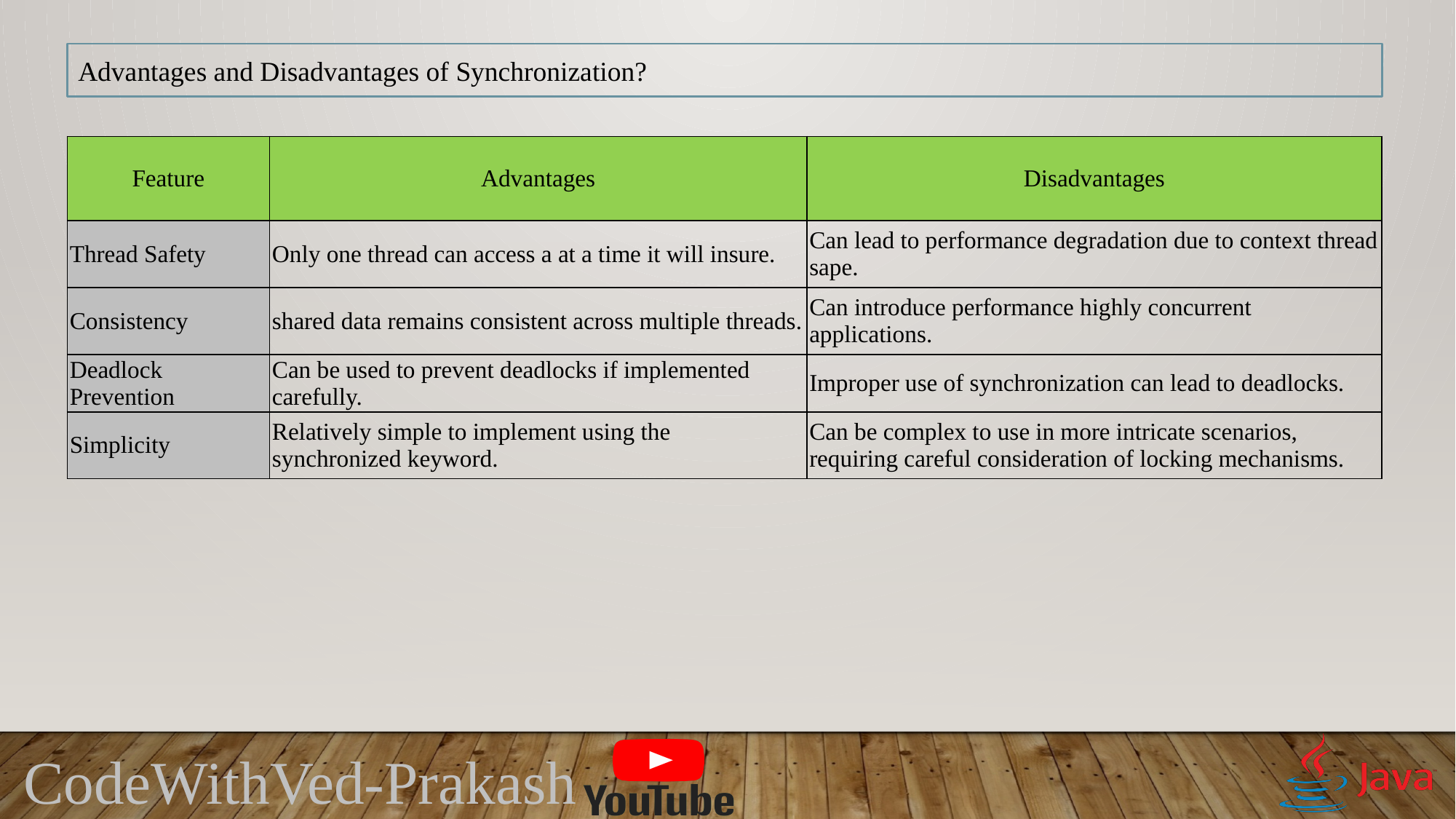

Advantages and Disadvantages of Synchronization?
| Feature | Advantages | Disadvantages |
| --- | --- | --- |
| Thread Safety | Only one thread can access a at a time it will insure. | Can lead to performance degradation due to context thread sape. |
| Consistency | shared data remains consistent across multiple threads. | Can introduce performance highly concurrent applications. |
| Deadlock Prevention | Can be used to prevent deadlocks if implemented carefully. | Improper use of synchronization can lead to deadlocks. |
| Simplicity | Relatively simple to implement using the synchronized keyword. | Can be complex to use in more intricate scenarios, requiring careful consideration of locking mechanisms. |